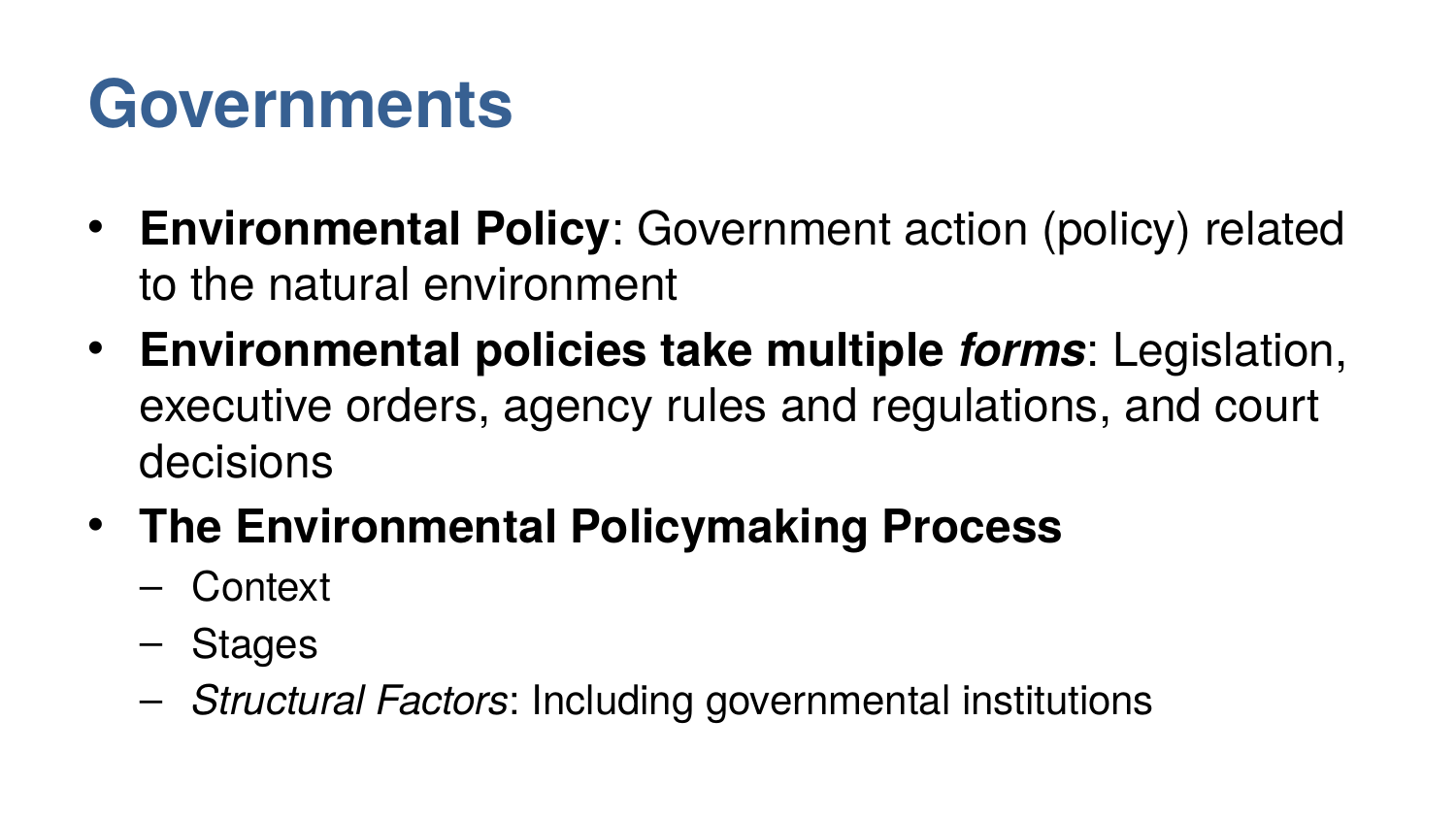

# Governments
Environmental Policy: Government action (policy) related to the natural environment
Environmental policies take multiple forms: Legislation, executive orders, agency rules and regulations, and court decisions
The Environmental Policymaking Process
Context
Stages
Structural Factors: Including governmental institutions